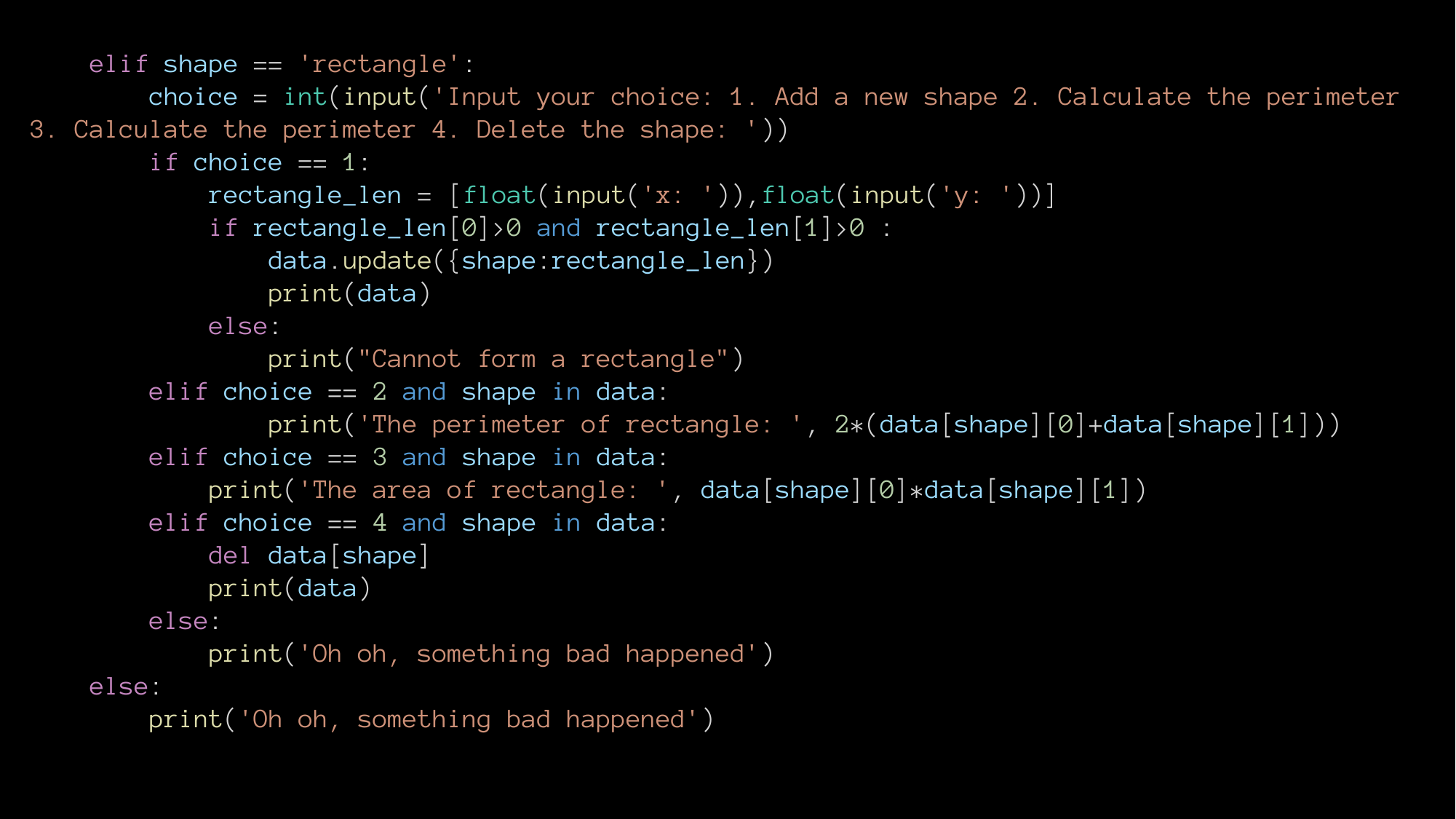

elif shape == 'rectangle':
        choice = int(input('Input your choice: 1. Add a new shape 2. Calculate the perimeter 3. Calculate the perimeter 4. Delete the shape: '))
        if choice == 1:
            rectangle_len = [float(input('x: ')),float(input('y: '))]
            if rectangle_len[0]>0 and rectangle_len[1]>0 :
                data.update({shape:rectangle_len})
                print(data)
            else:
                print("Cannot form a rectangle")
        elif choice == 2 and shape in data:
                print('The perimeter of rectangle: ', 2*(data[shape][0]+data[shape][1]))
        elif choice == 3 and shape in data:
            print('The area of rectangle: ', data[shape][0]*data[shape][1])
        elif choice == 4 and shape in data:
            del data[shape]
            print(data)
        else:
            print('Oh oh, something bad happened')
    else:
        print('Oh oh, something bad happened')